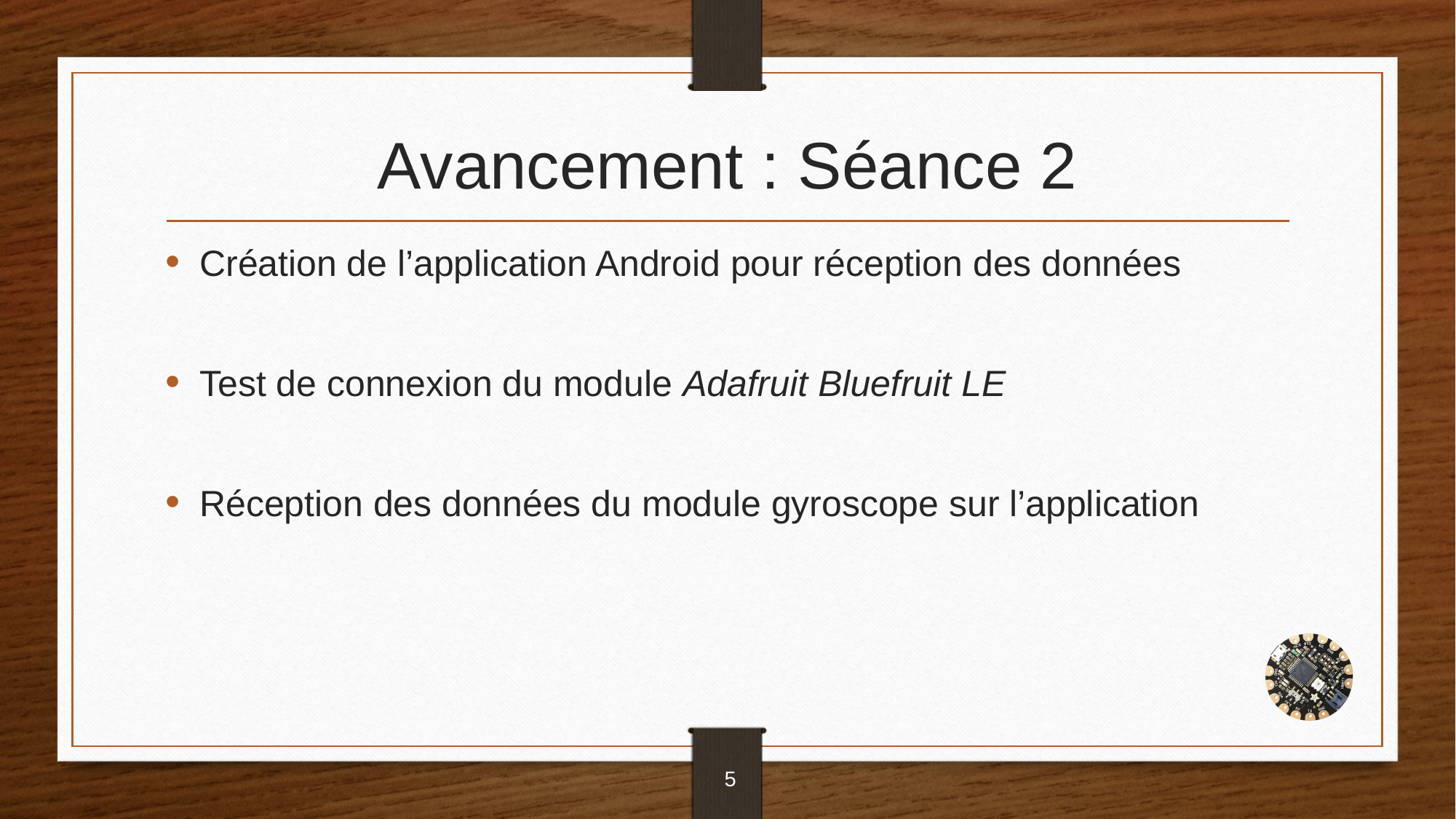

# Avancement : Séance 2
Création de l’application Android pour réception des données

Test de connexion du module Adafruit Bluefruit LE

Réception des données du module gyroscope sur l’application

5